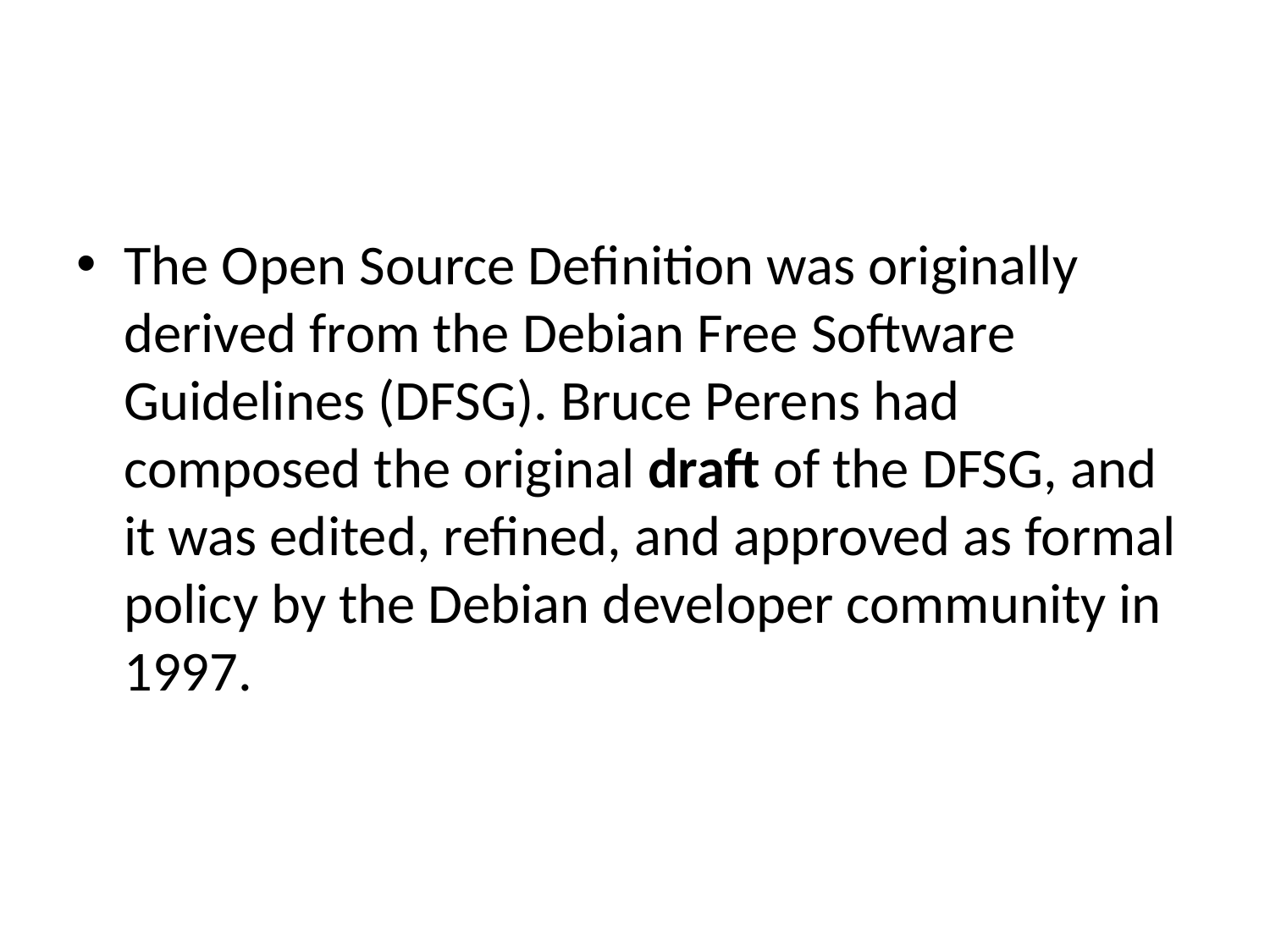

#
The Open Source Definition was originally derived from the Debian Free Software Guidelines (DFSG). Bruce Perens had composed the original draft of the DFSG, and it was edited, refined, and approved as formal policy by the Debian developer community in 1997.